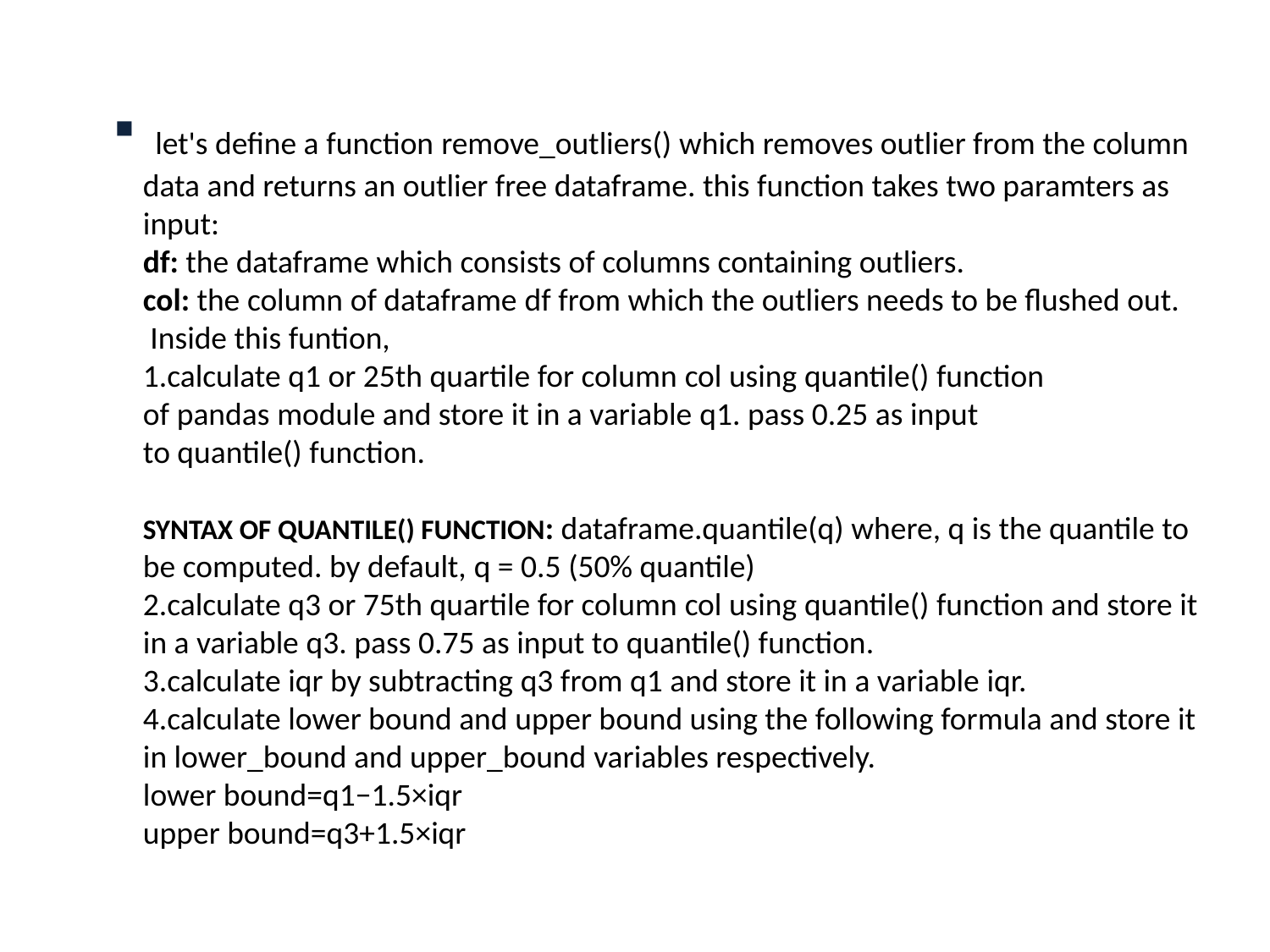

# let's define a function remove_outliers() which removes outlier from the column data and returns an outlier free dataframe. this function takes two paramters as input: df: the dataframe which consists of columns containing outliers. col: the column of dataframe df from which the outliers needs to be flushed out. Inside this funtion, 1.calculate q1 or 25th quartile for column col using quantile() function of pandas module and store it in a variable q1. pass 0.25 as input to quantile() function. Syntax of quantile() function: dataframe.quantile(q) where, q is the quantile to be computed. by default, q = 0.5 (50% quantile) 2.calculate q3 or 75th quartile for column col using quantile() function and store it in a variable q3. pass 0.75 as input to quantile() function. 3.calculate iqr by subtracting q3 from q1 and store it in a variable iqr. 4.calculate lower bound and upper bound using the following formula and store it in lower_bound and upper_bound variables respectively. lower bound=q1−1.5×iqr upper bound=q3+1.5×iqr